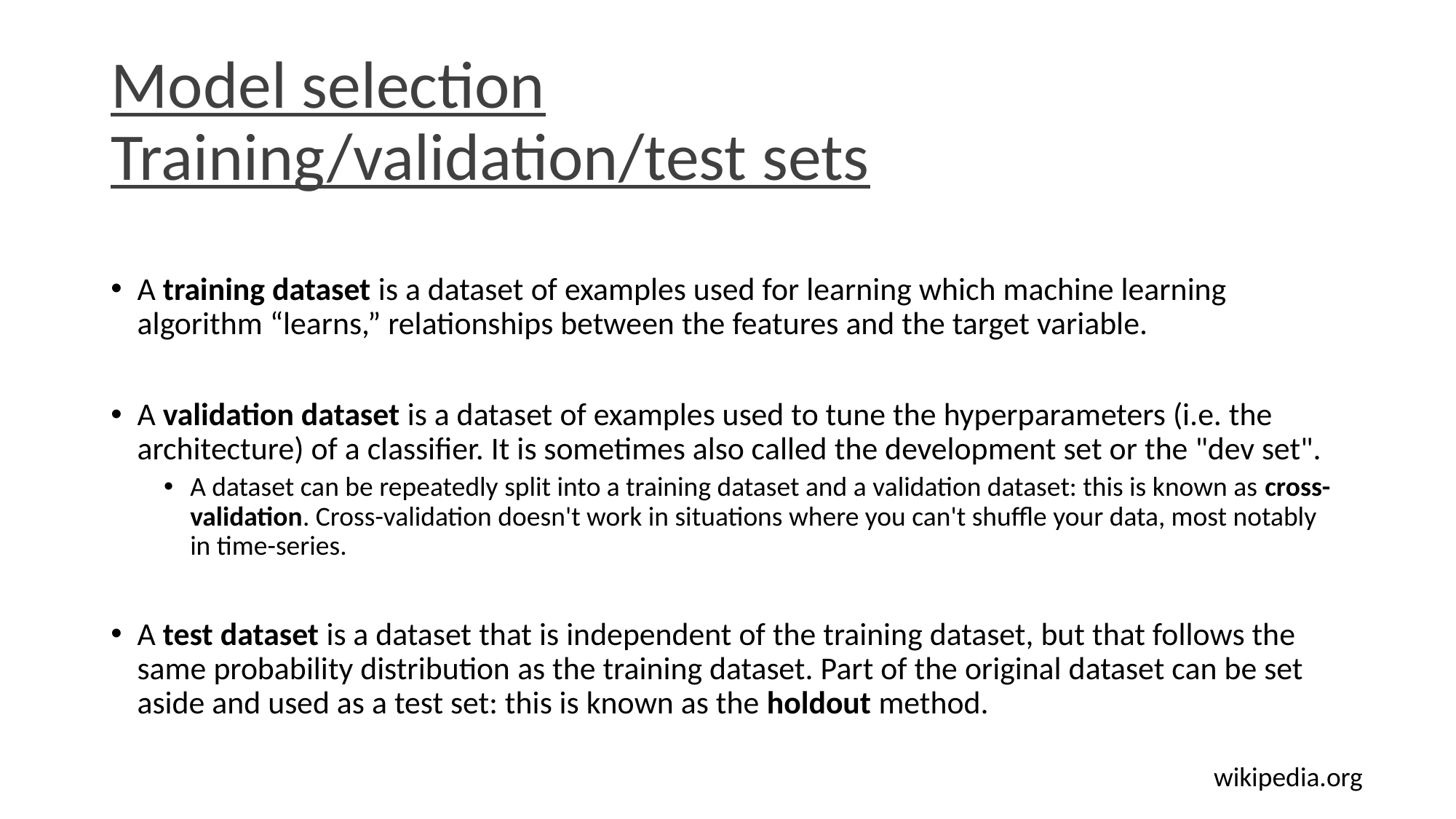

# Model selection Training/validation/test sets

A training dataset is a dataset of examples used for learning which machine learning algorithm “learns,” relationships between the features and the target variable.

A validation dataset is a dataset of examples used to tune the hyperparameters (i.e. the architecture) of a classifier. It is sometimes also called the development set or the "dev set".
A dataset can be repeatedly split into a training dataset and a validation dataset: this is known as cross-validation. Cross-validation doesn't work in situations where you can't shuffle your data, most notably in time-series.

A test dataset is a dataset that is independent of the training dataset, but that follows the same probability distribution as the training dataset. Part of the original dataset can be set aside and used as a test set: this is known as the holdout method.
wikipedia.org